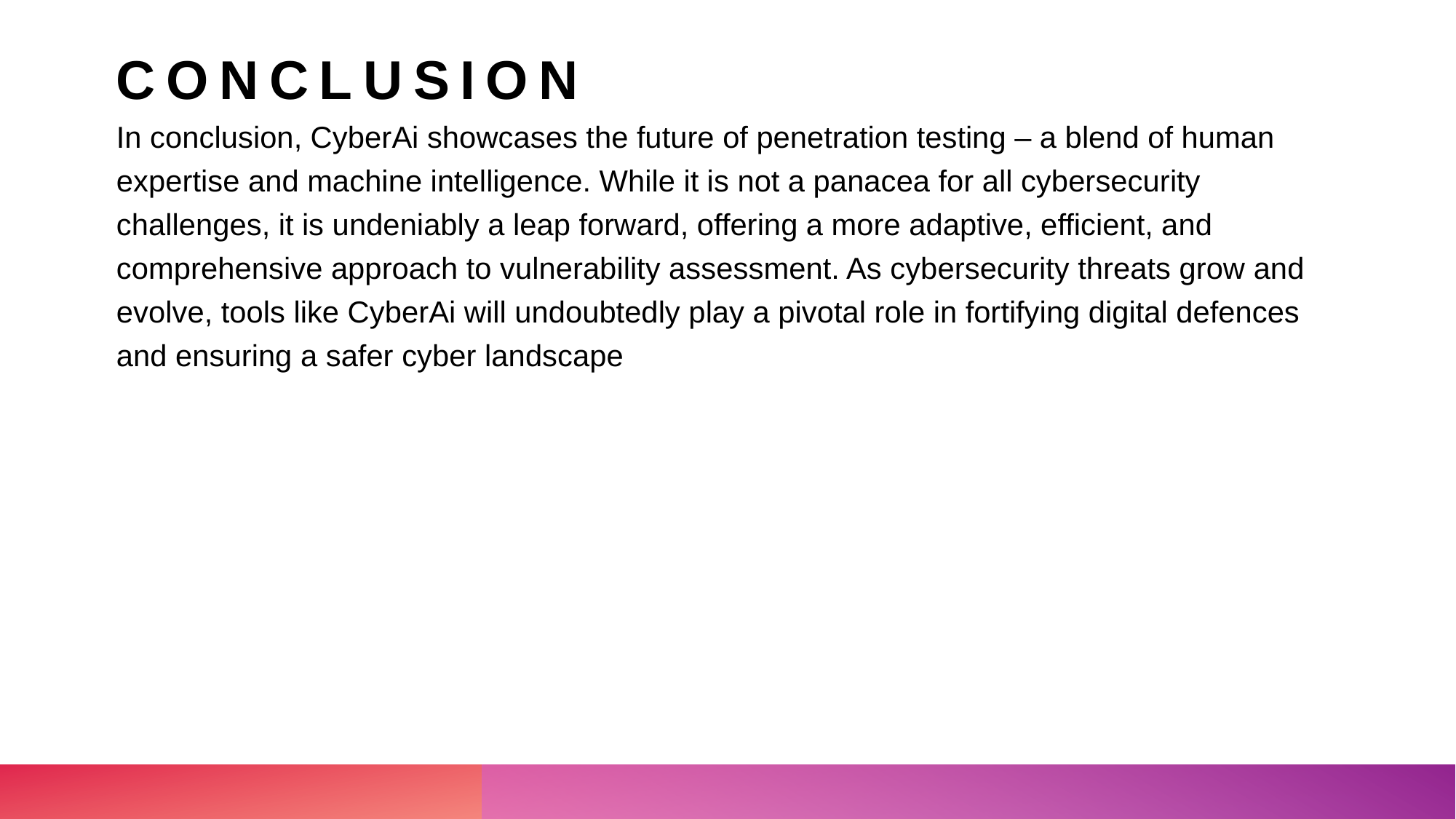

# Conclusion
In conclusion, CyberAi showcases the future of penetration testing – a blend of human expertise and machine intelligence. While it is not a panacea for all cybersecurity challenges, it is undeniably a leap forward, offering a more adaptive, efficient, and comprehensive approach to vulnerability assessment. As cybersecurity threats grow and evolve, tools like CyberAi will undoubtedly play a pivotal role in fortifying digital defences and ensuring a safer cyber landscape